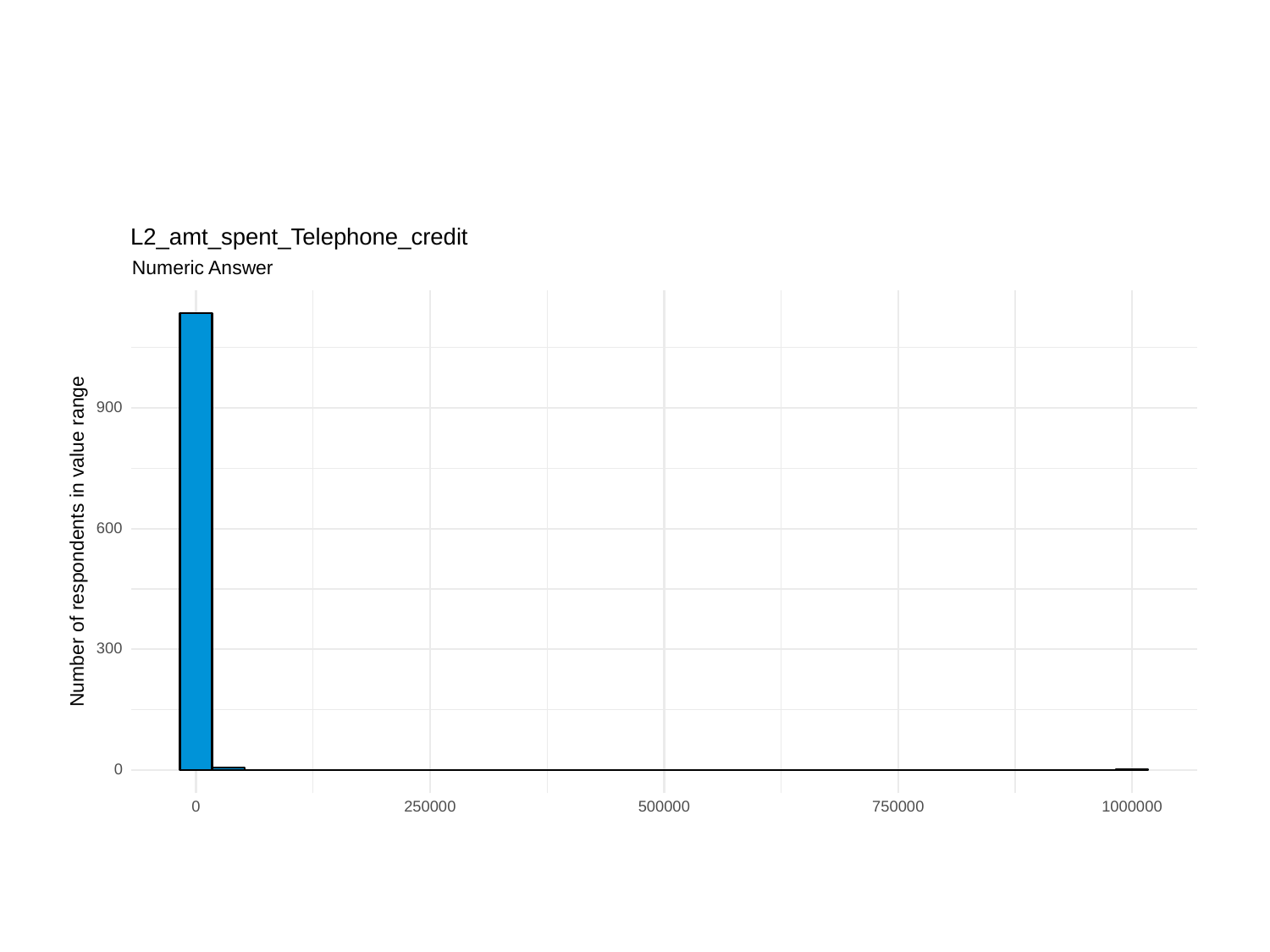

L2_amt_spent_Telephone_credit
Numeric Answer

900

600

Number of respondents in value range

300

0

0
250000
500000
750000
1000000